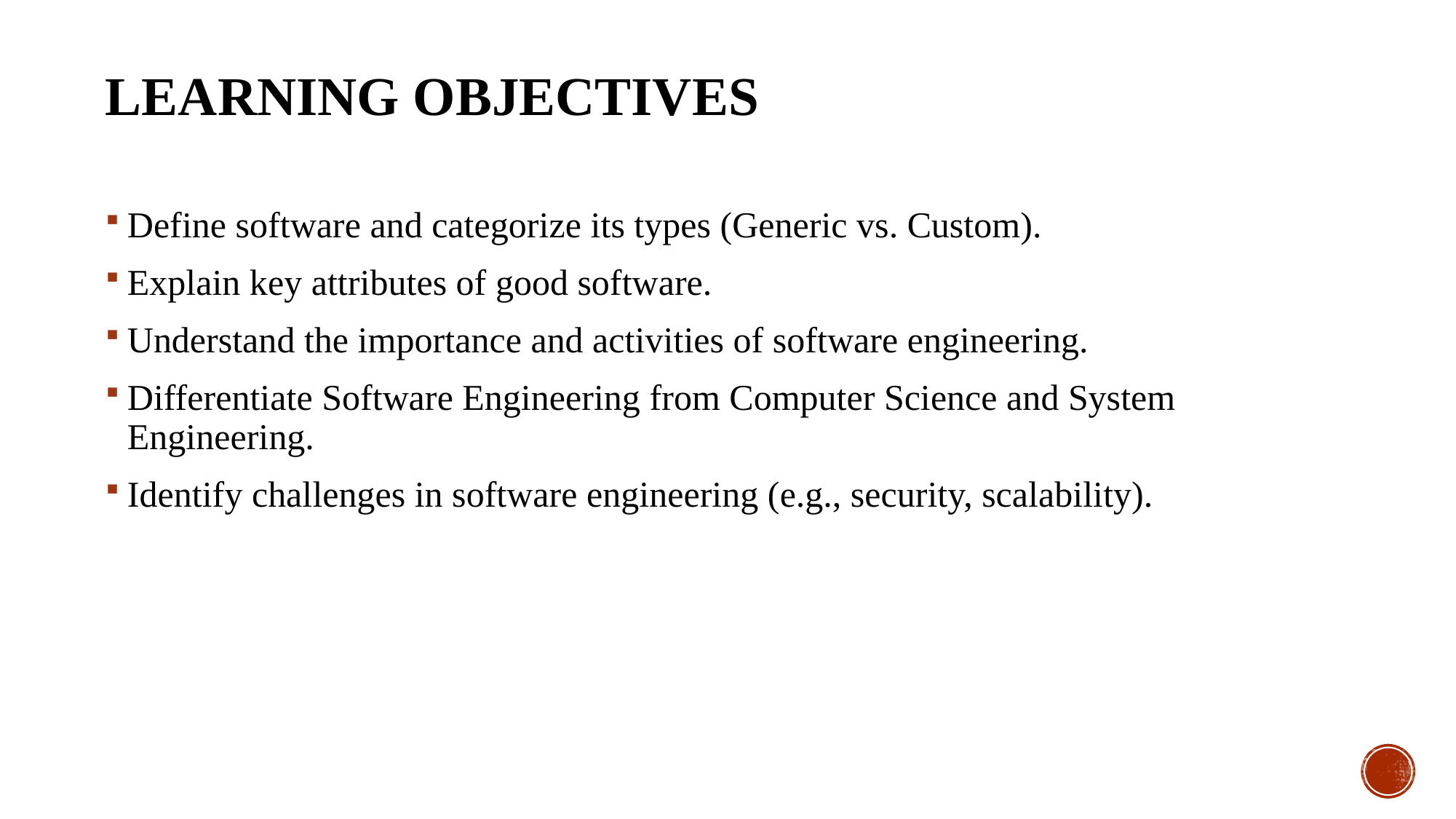

# Learning Objectives
Define software and categorize its types (Generic vs. Custom).
Explain key attributes of good software.
Understand the importance and activities of software engineering.
Differentiate Software Engineering from Computer Science and System Engineering.
Identify challenges in software engineering (e.g., security, scalability).